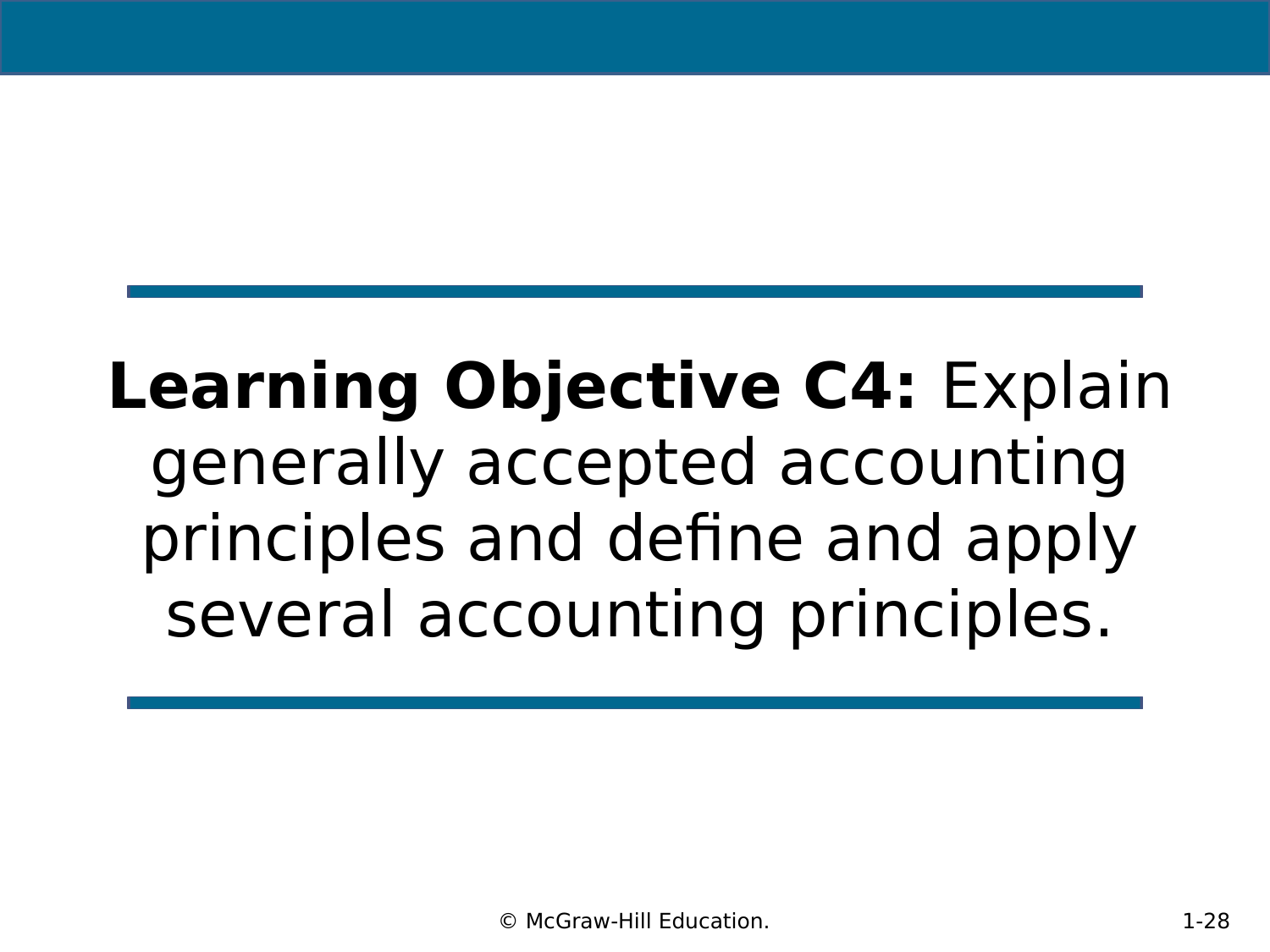

# Learning Objective C4: Explain generally accepted accounting principles and define and apply several accounting principles.